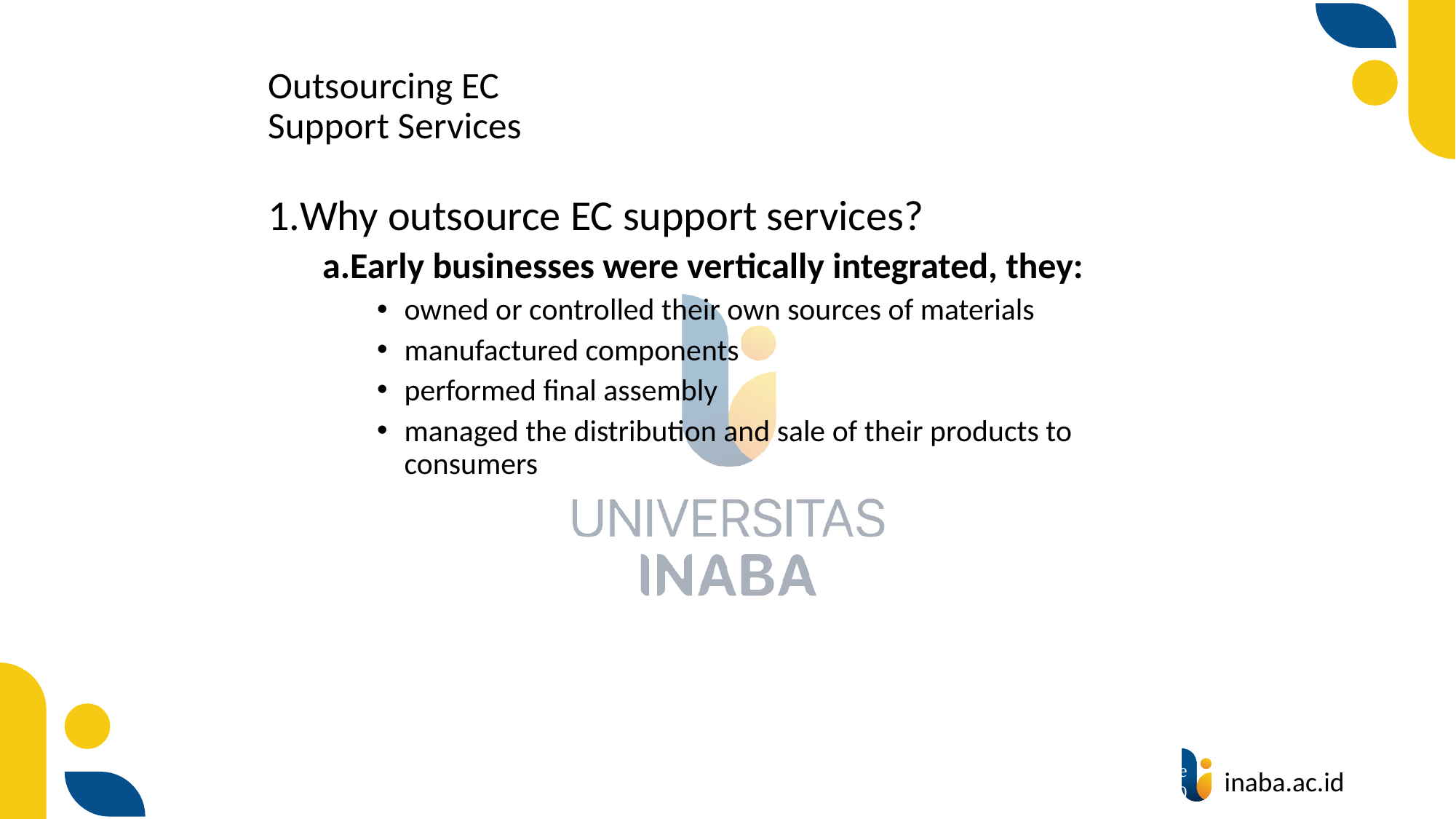

# Outsourcing EC Support Services
Why outsource EC support services?
Early businesses were vertically integrated, they:
owned or controlled their own sources of materials
manufactured components
performed final assembly
managed the distribution and sale of their products to consumers
58
© Prentice Hall 2020